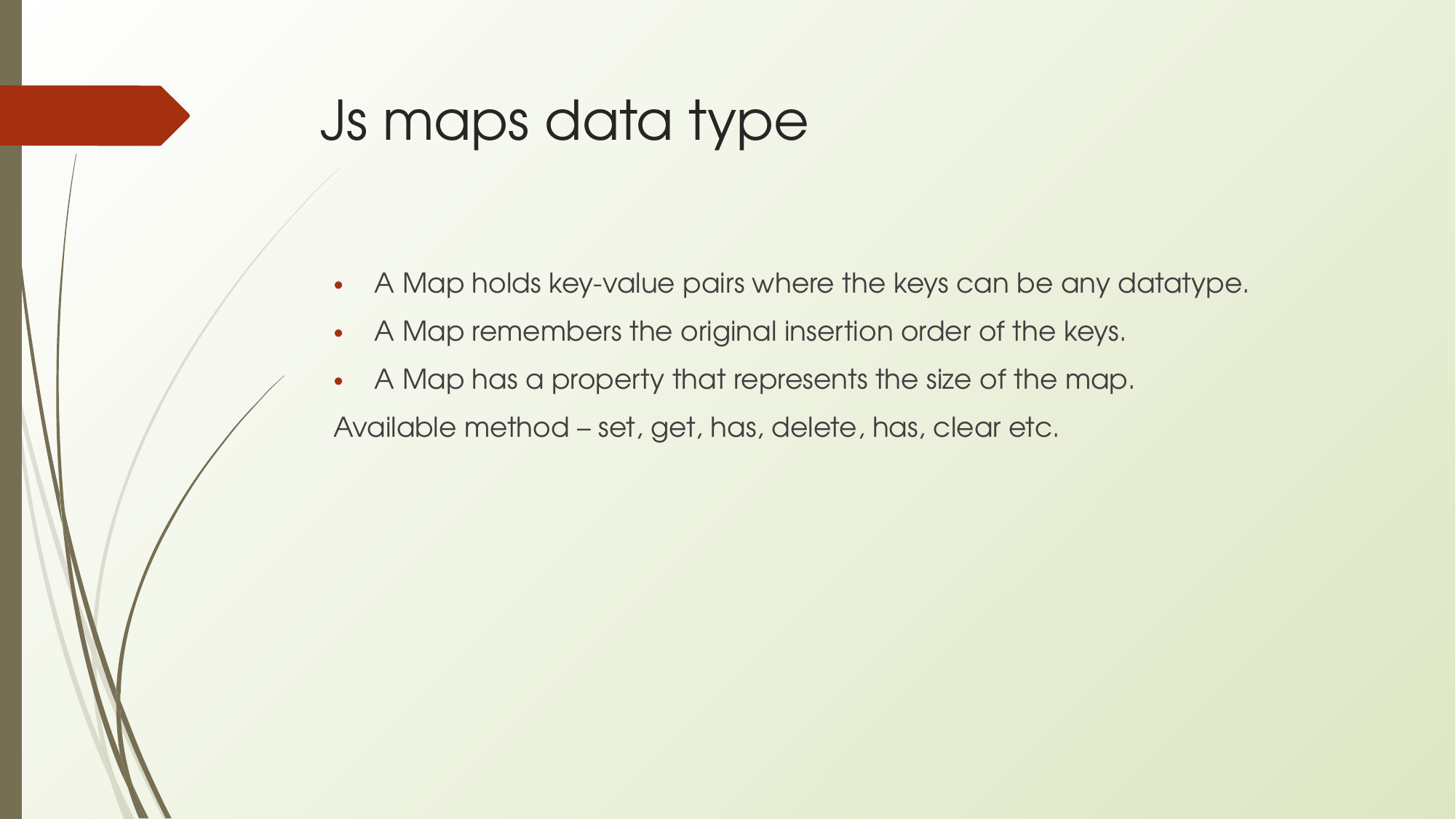

# Js maps data type
A Map holds key-value pairs where the keys can be any datatype.
A Map remembers the original insertion order of the keys.
A Map has a property that represents the size of the map.
Available method – set, get, has, delete, has, clear etc.